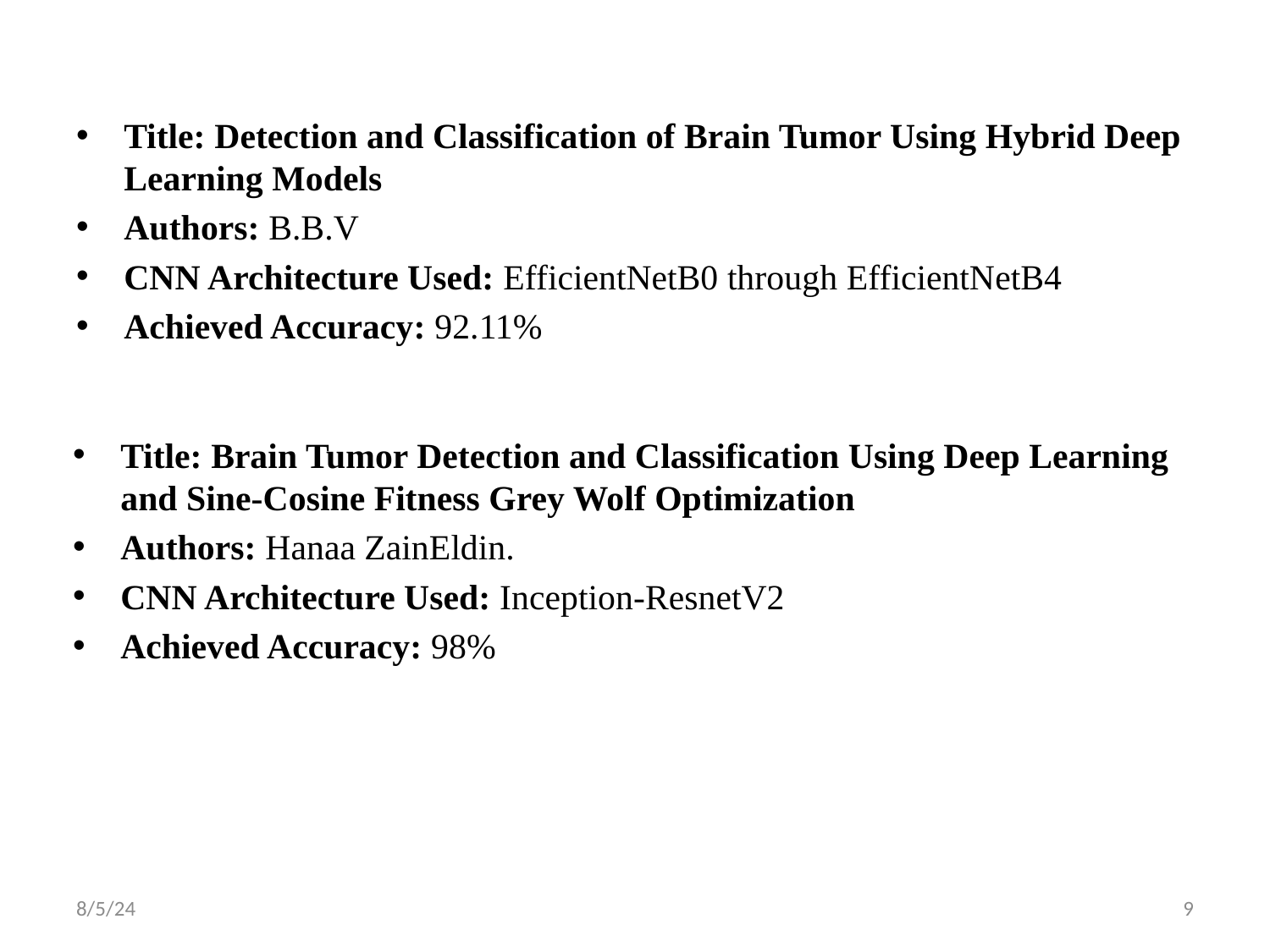

Title: Detection and Classification of Brain Tumor Using Hybrid Deep Learning Models
Authors: B.B.V
CNN Architecture Used: EfficientNetB0 through EfficientNetB4
Achieved Accuracy: 92.11%

Title: Brain Tumor Detection and Classification Using Deep Learning and Sine-Cosine Fitness Grey Wolf Optimization
Authors: Hanaa ZainEldin.
CNN Architecture Used: Inception-ResnetV2
Achieved Accuracy: 98%

8/5/24
9